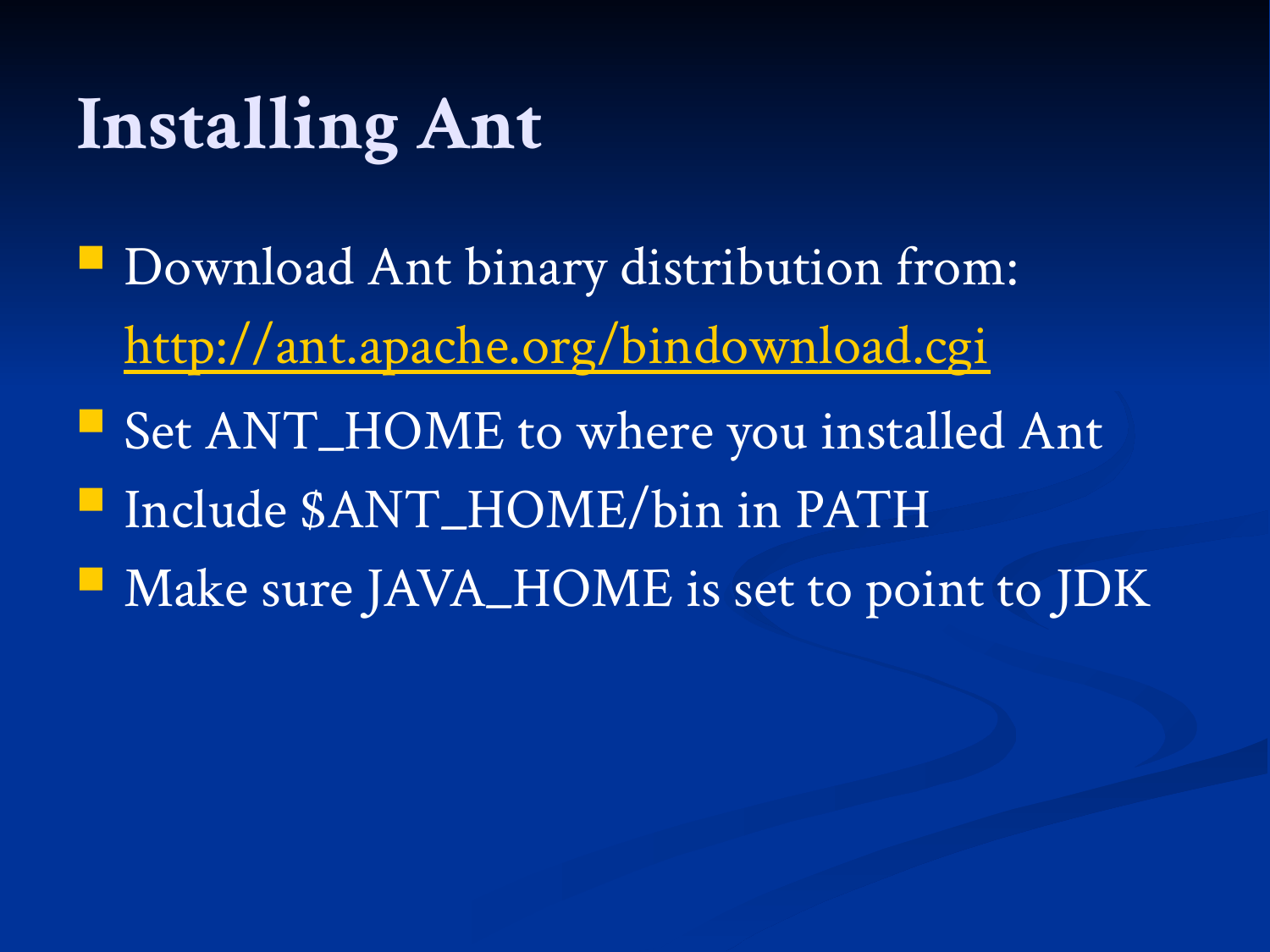

# Installing Ant
Download Ant binary distribution from:
	http://ant.apache.org/bindownload.cgi
Set ANT_HOME to where you installed Ant
Include $ANT_HOME/bin in PATH
Make sure JAVA_HOME is set to point to JDK